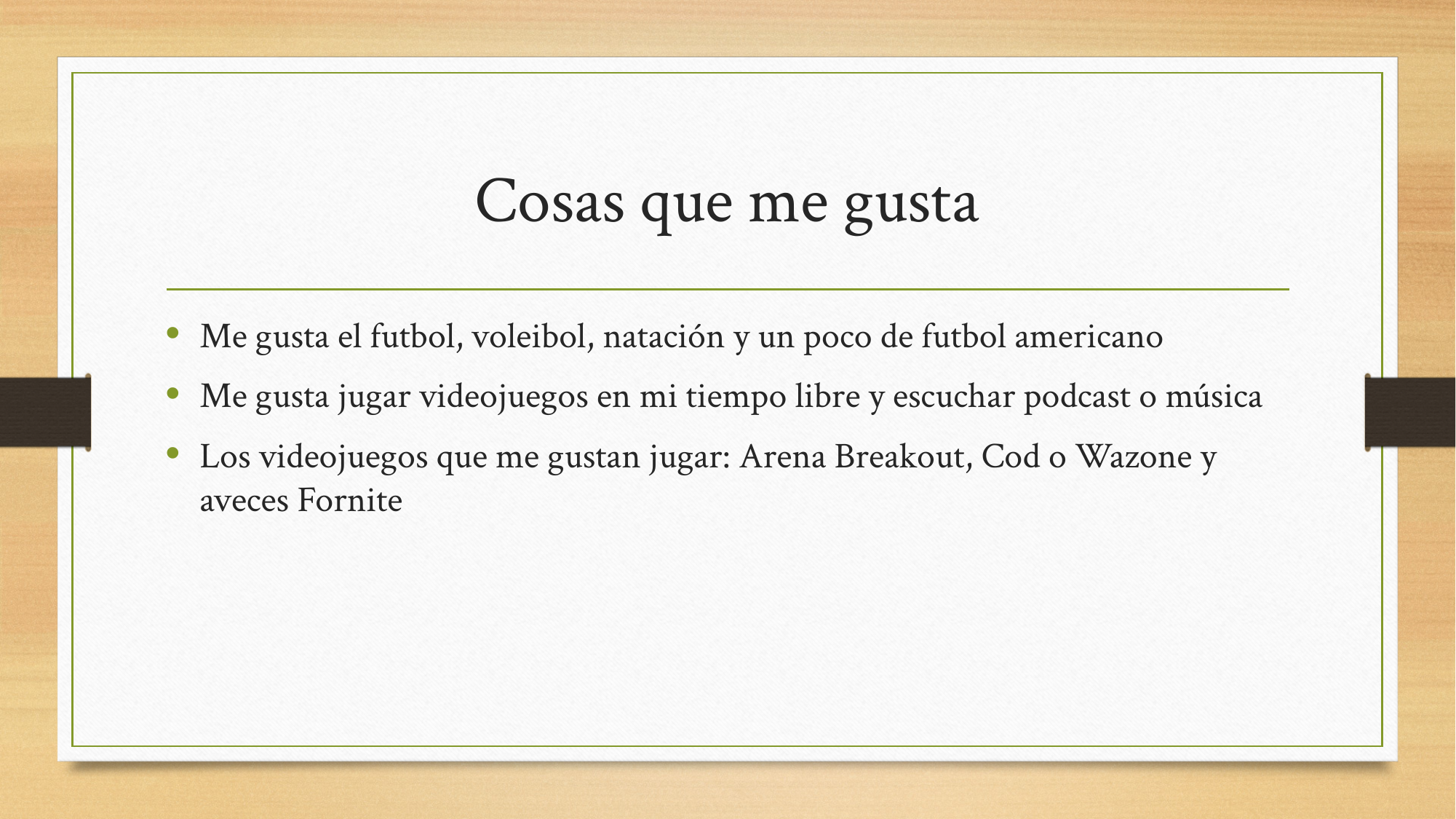

# Cosas que me gusta
Me gusta el futbol, voleibol, natación y un poco de futbol americano
Me gusta jugar videojuegos en mi tiempo libre y escuchar podcast o música
Los videojuegos que me gustan jugar: Arena Breakout, Cod o Wazone y aveces Fornite